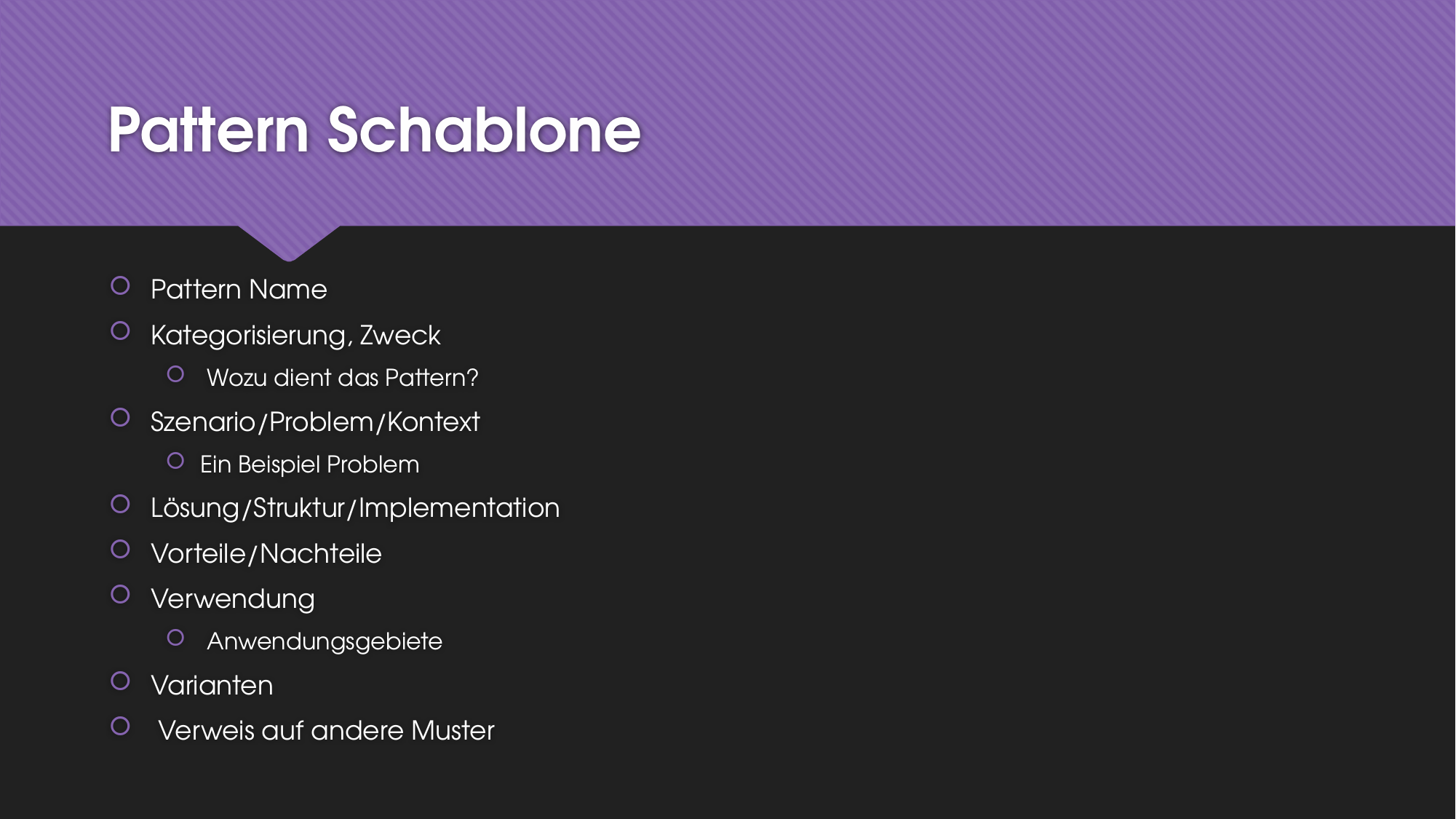

# Pattern Schablone
Pattern Name
Kategorisierung, Zweck
 Wozu dient das Pattern?
Szenario/Problem/Kontext
Ein Beispiel Problem
Lösung/Struktur/Implementation
Vorteile/Nachteile
Verwendung
 Anwendungsgebiete
Varianten
 Verweis auf andere Muster